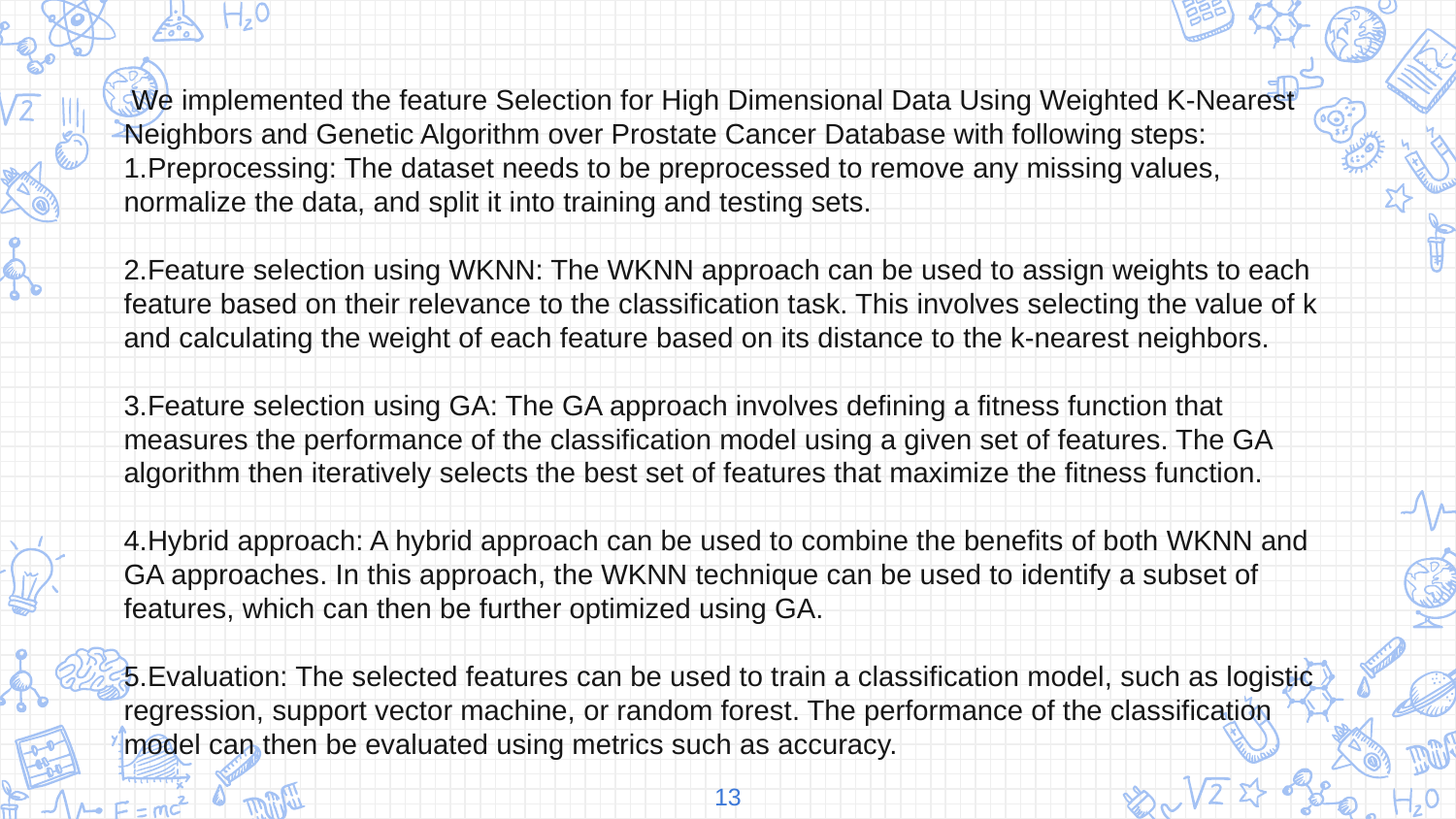

We implemented the feature Selection for High Dimensional Data Using Weighted K-Nearest Neighbors and Genetic Algorithm over Prostate Cancer Database with following steps:
1.Preprocessing: The dataset needs to be preprocessed to remove any missing values, normalize the data, and split it into training and testing sets.

2.Feature selection using WKNN: The WKNN approach can be used to assign weights to each feature based on their relevance to the classification task. This involves selecting the value of k and calculating the weight of each feature based on its distance to the k-nearest neighbors.

3.Feature selection using GA: The GA approach involves defining a fitness function that measures the performance of the classification model using a given set of features. The GA algorithm then iteratively selects the best set of features that maximize the fitness function.

4.Hybrid approach: A hybrid approach can be used to combine the benefits of both WKNN and GA approaches. In this approach, the WKNN technique can be used to identify a subset of features, which can then be further optimized using GA.

5.Evaluation: The selected features can be used to train a classification model, such as logistic regression, support vector machine, or random forest. The performance of the classification model can then be evaluated using metrics such as accuracy.

13